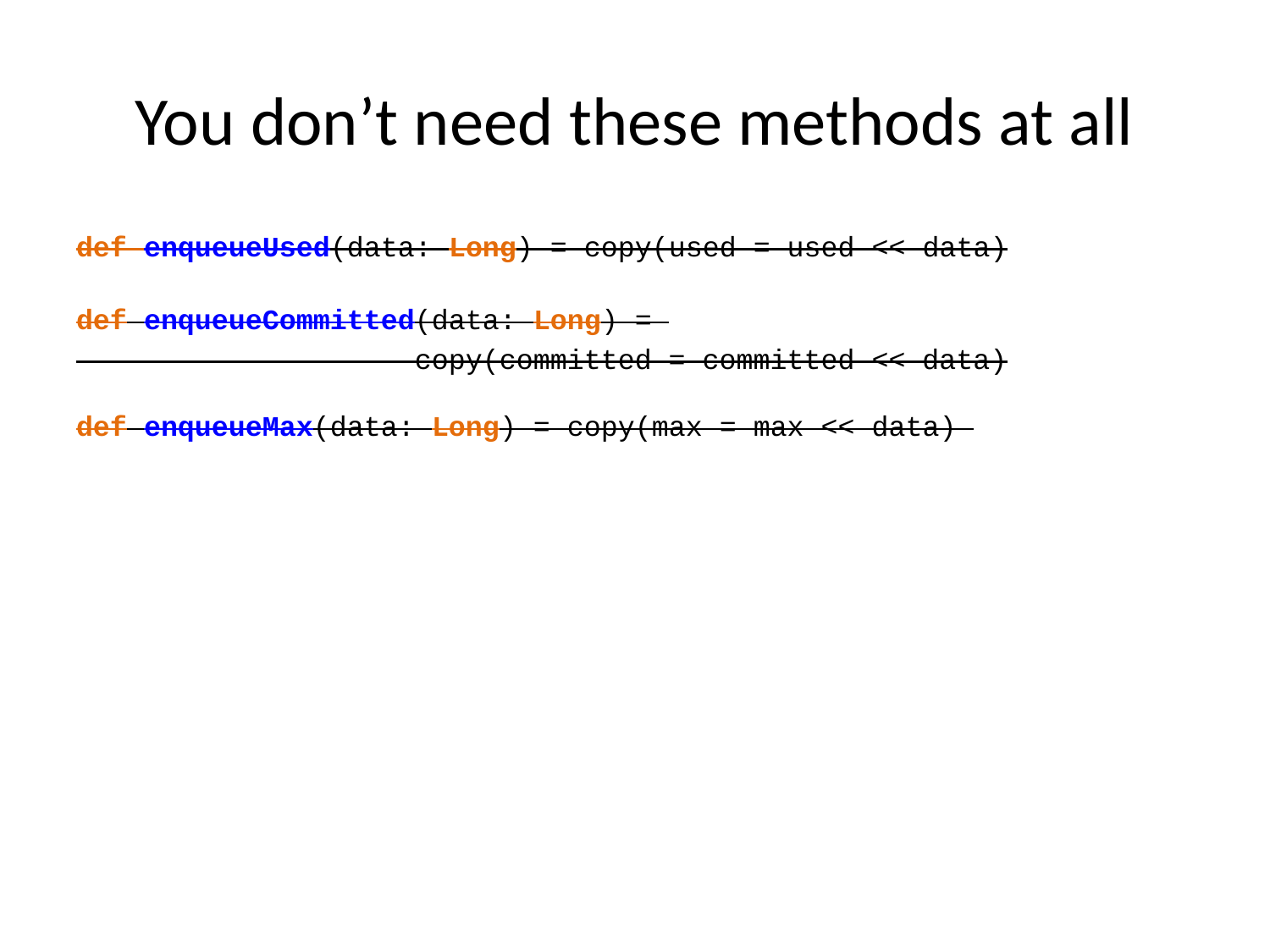

# You don’t need these methods at all
def enqueueUsed(data: Long) = copy(used = used << data)
def enqueueCommitted(data: Long) =
                    copy(committed = committed << data)
def enqueueMax(data: Long) = copy(max = max << data)
}